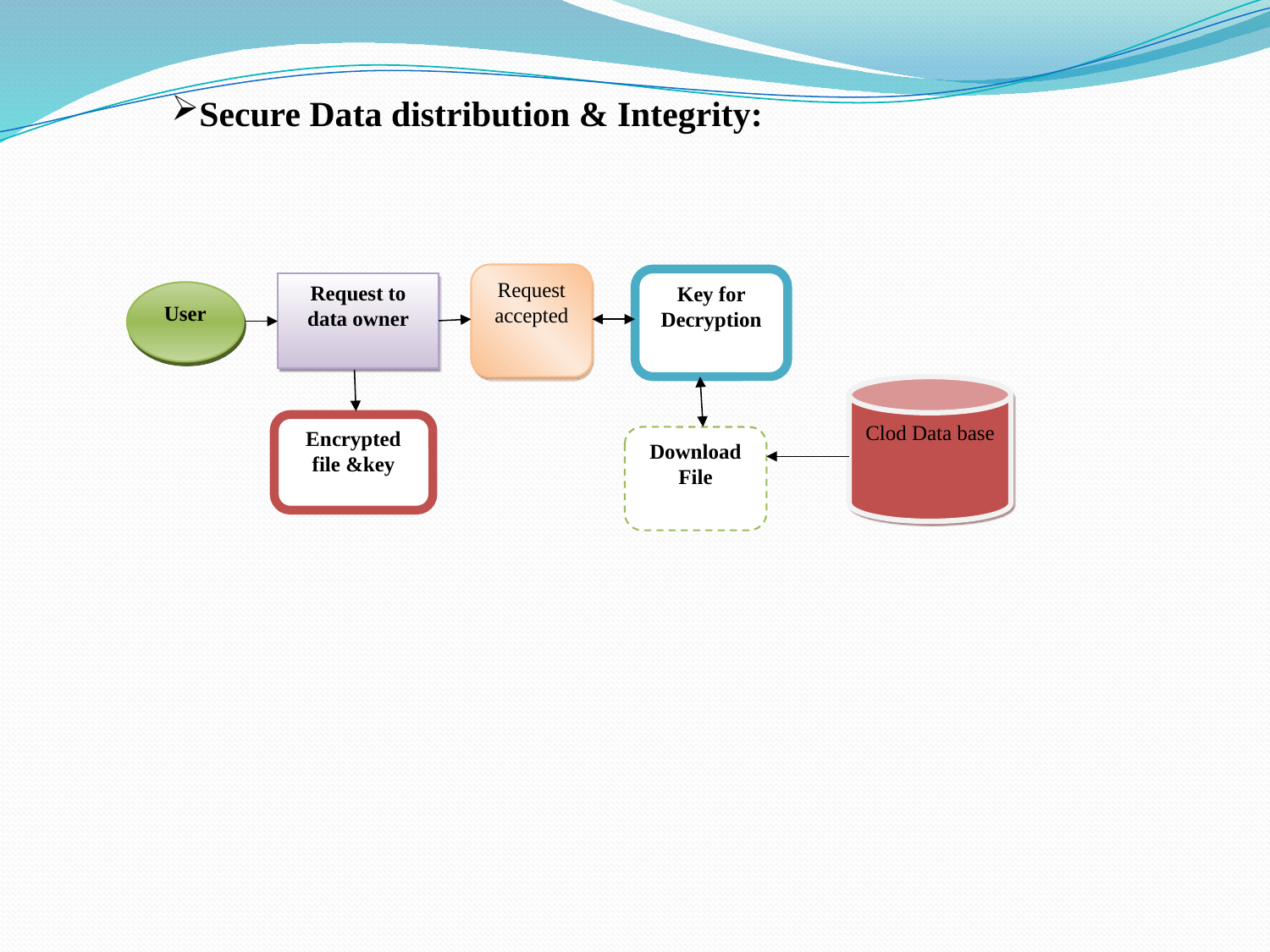

Secure Data distribution & Integrity:
Request accepted

Key for Decryption

Request to data owner

User

Clod Data base
Encrypted file &key

Download File